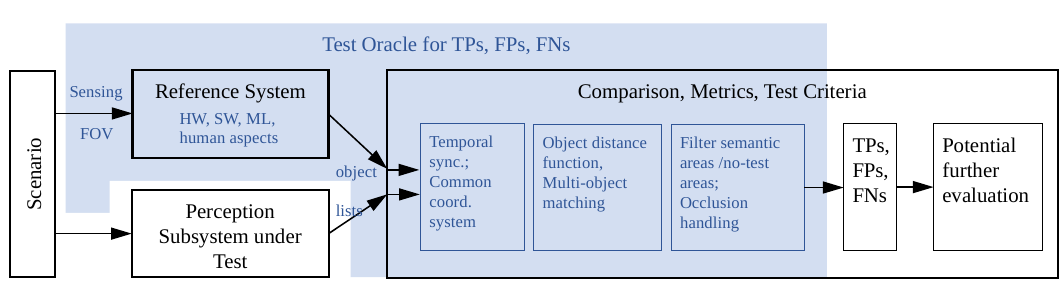

Test Oracle for TPs, FPs, FNs
Reference System
Comparison, Metrics, Test Criteria
Sensing
HW, SW, ML,
human aspects
FOV
Temporal sync.; Common coord. system

TPs,
FPs,
FNs
Potential
further evaluation
Filter semantic areas /no-test areas;
Occlusion handling
Object distance function,
Multi-object matching
Scenario
object
lists

Perception Subsystem under Test